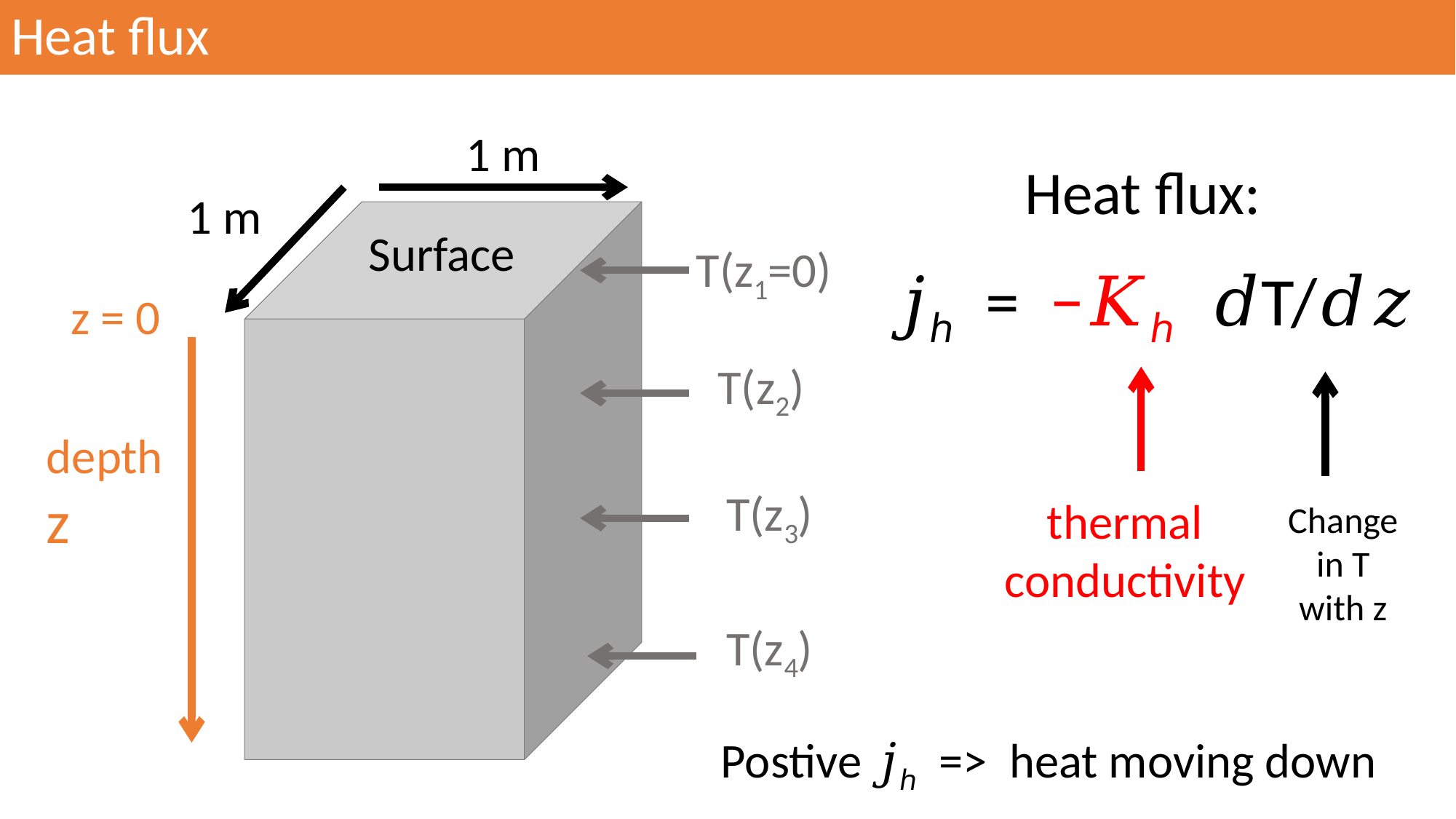

# Heat flux
1 m
Heat flux:
1 m

Surface
T(z1=0)
𝑗ℎ  =  −𝐾ℎ    𝑑T/𝑑𝑧
z = 0
T(z2)
depth
z
T(z3)
thermal conductivity
Change in T with z
T(z4)
Postive 𝑗ℎ  =>  heat moving down